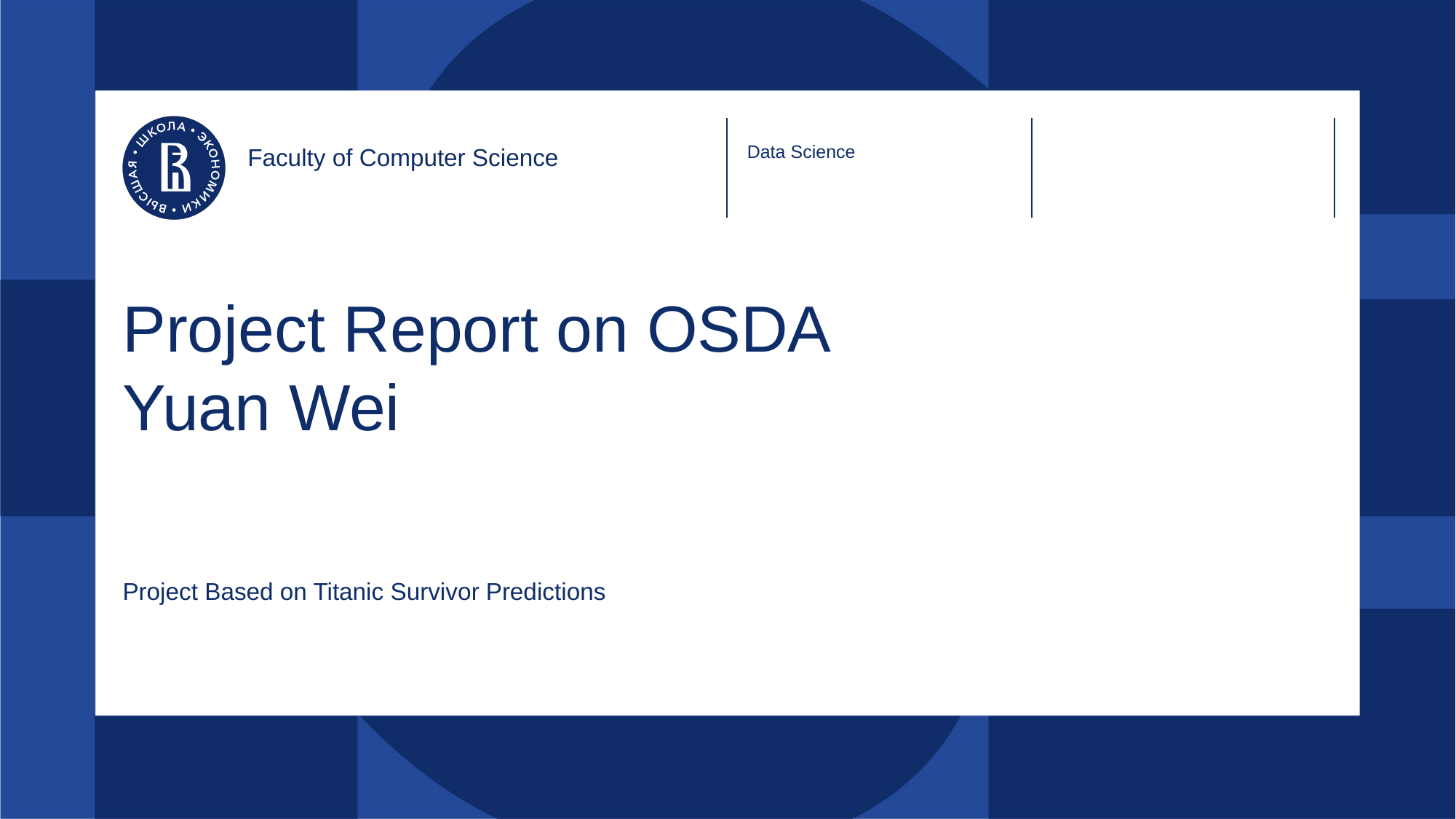

Data Science

Faculty of Computer Science
# Project Report on OSDA Yuan Wei
Project Based on Titanic Survivor Predictions